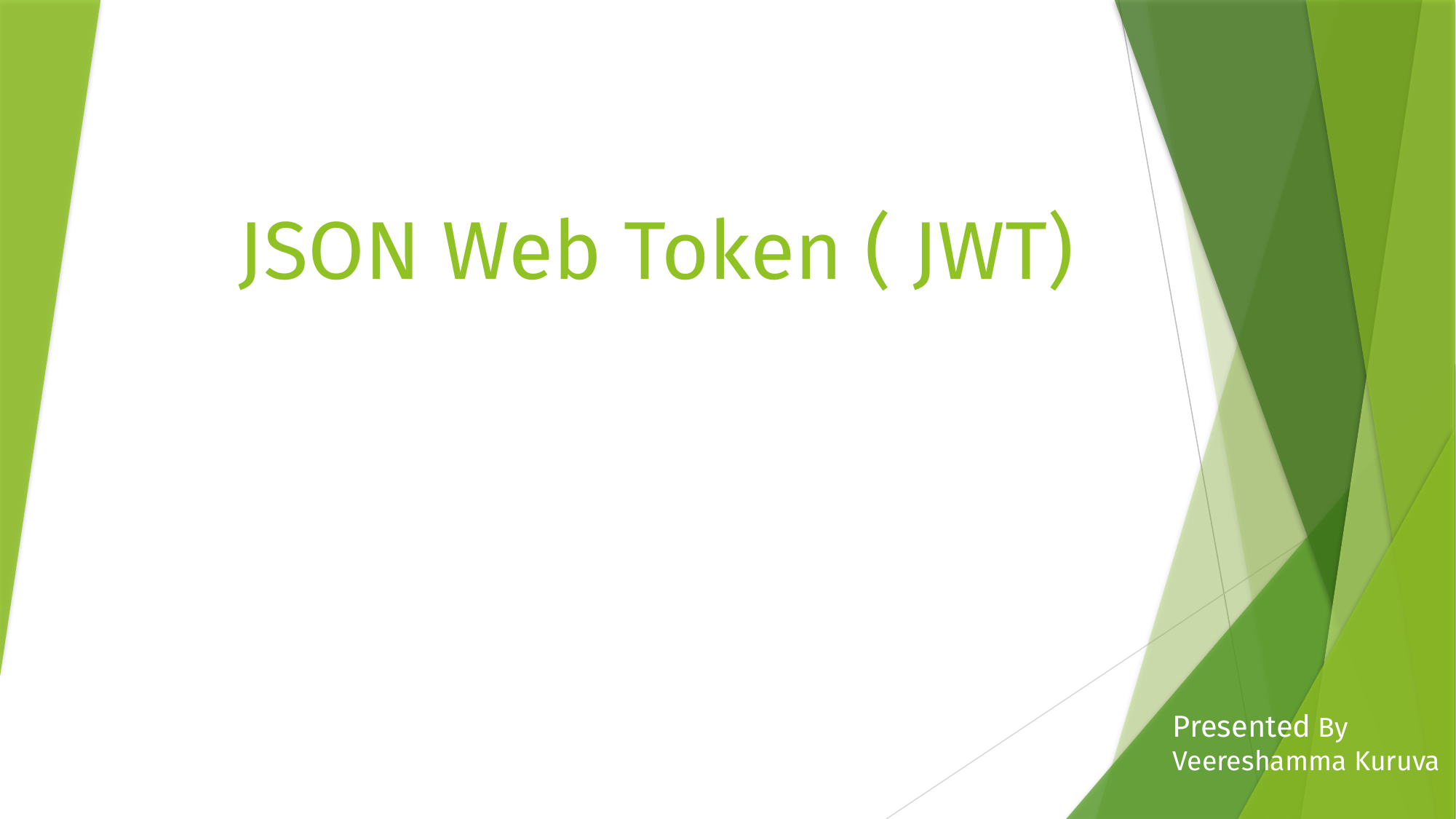

# JSON Web Token ( JWT)
Presented By
Veereshamma Kuruva